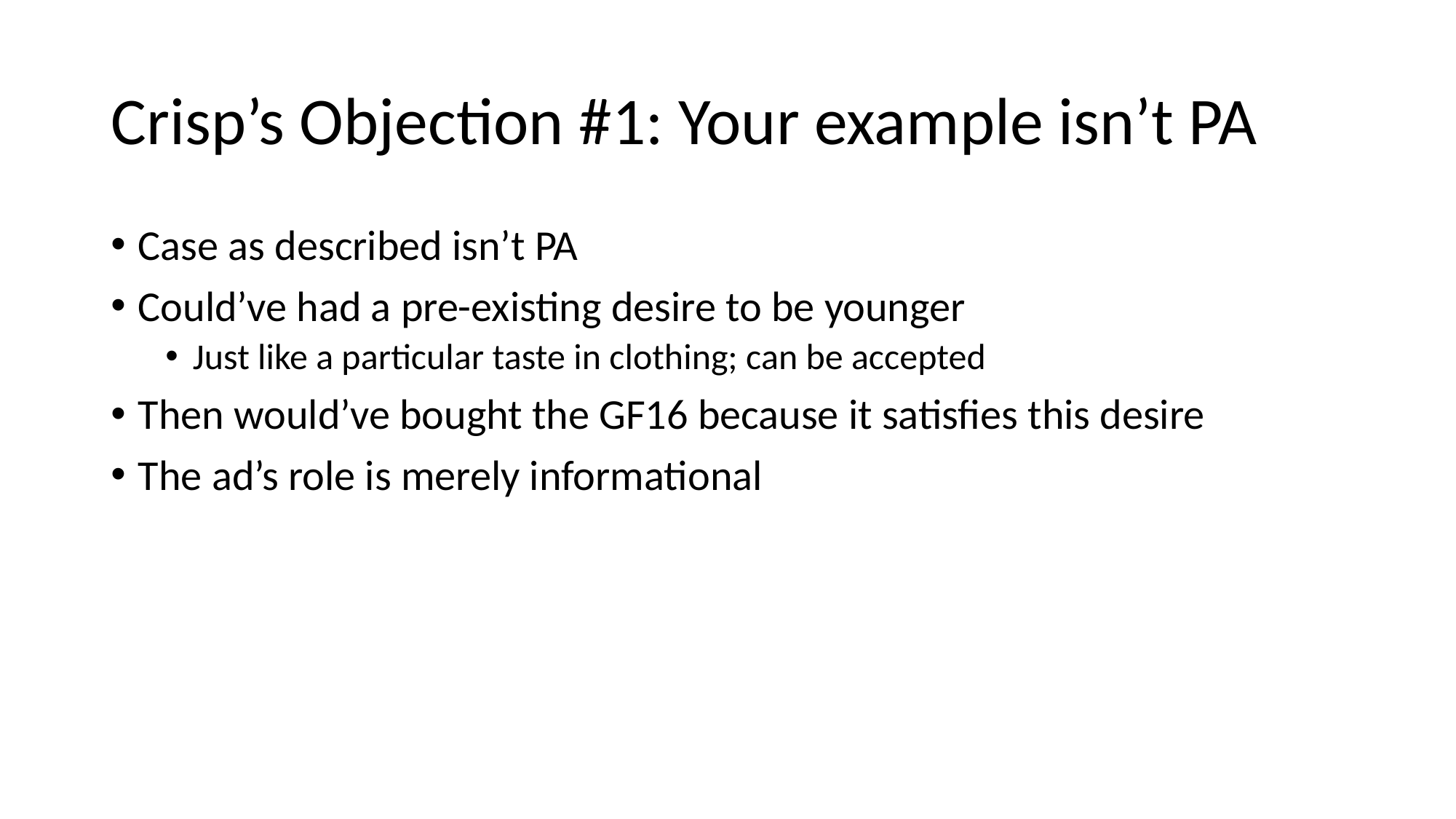

# Crisp’s Objection #1: Your example isn’t PA
Case as described isn’t PA
Could’ve had a pre-existing desire to be younger
Just like a particular taste in clothing; can be accepted
Then would’ve bought the GF16 because it satisfies this desire
The ad’s role is merely informational